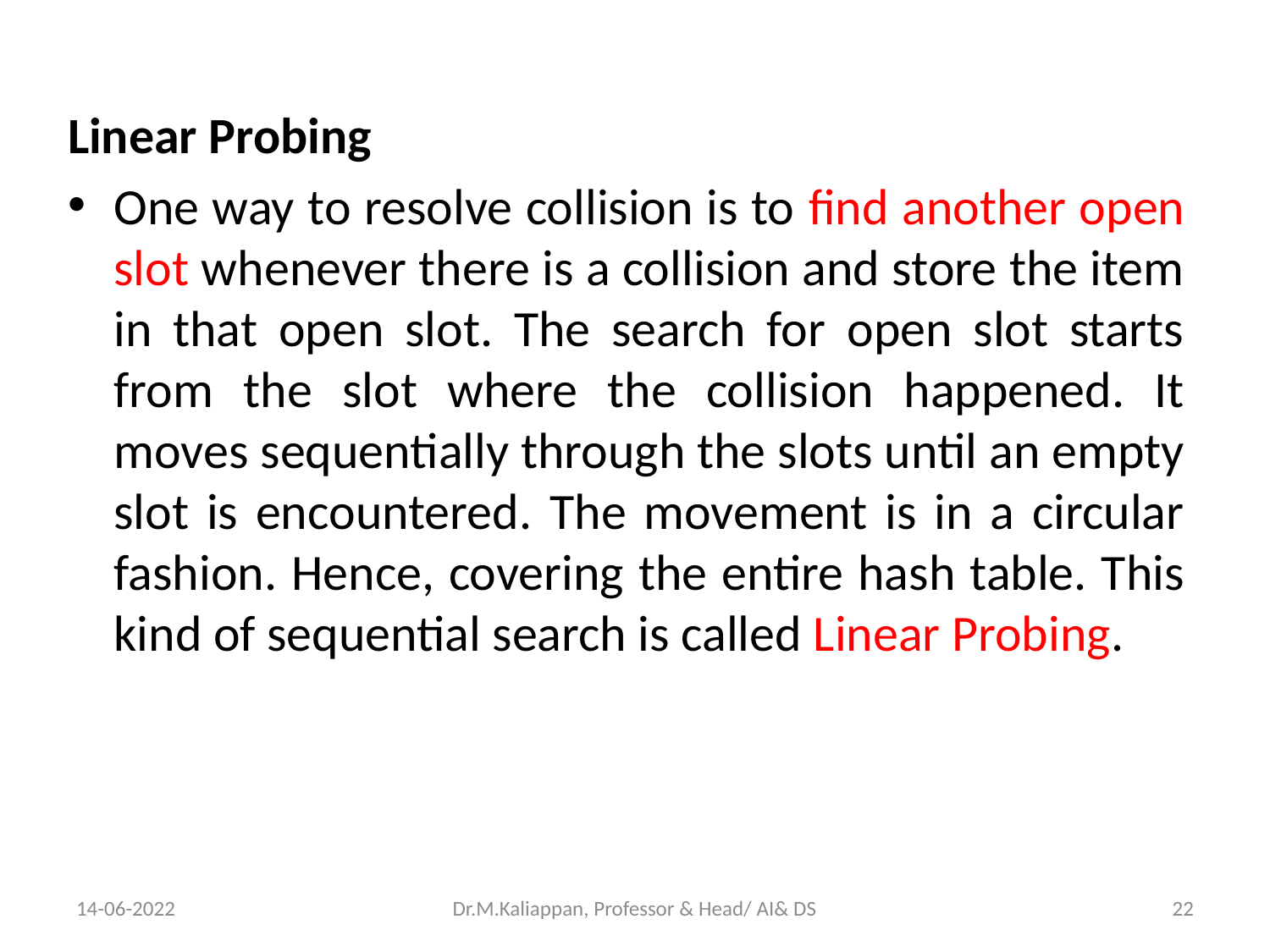

Linear Probing
One way to resolve collision is to find another open slot whenever there is a collision and store the item in that open slot. The search for open slot starts from the slot where the collision happened. It moves sequentially through the slots until an empty slot is encountered. The movement is in a circular fashion. Hence, covering the entire hash table. This kind of sequential search is called Linear Probing.

14-06-2022
Dr.M.Kaliappan, Professor & Head/ AI& DS
22